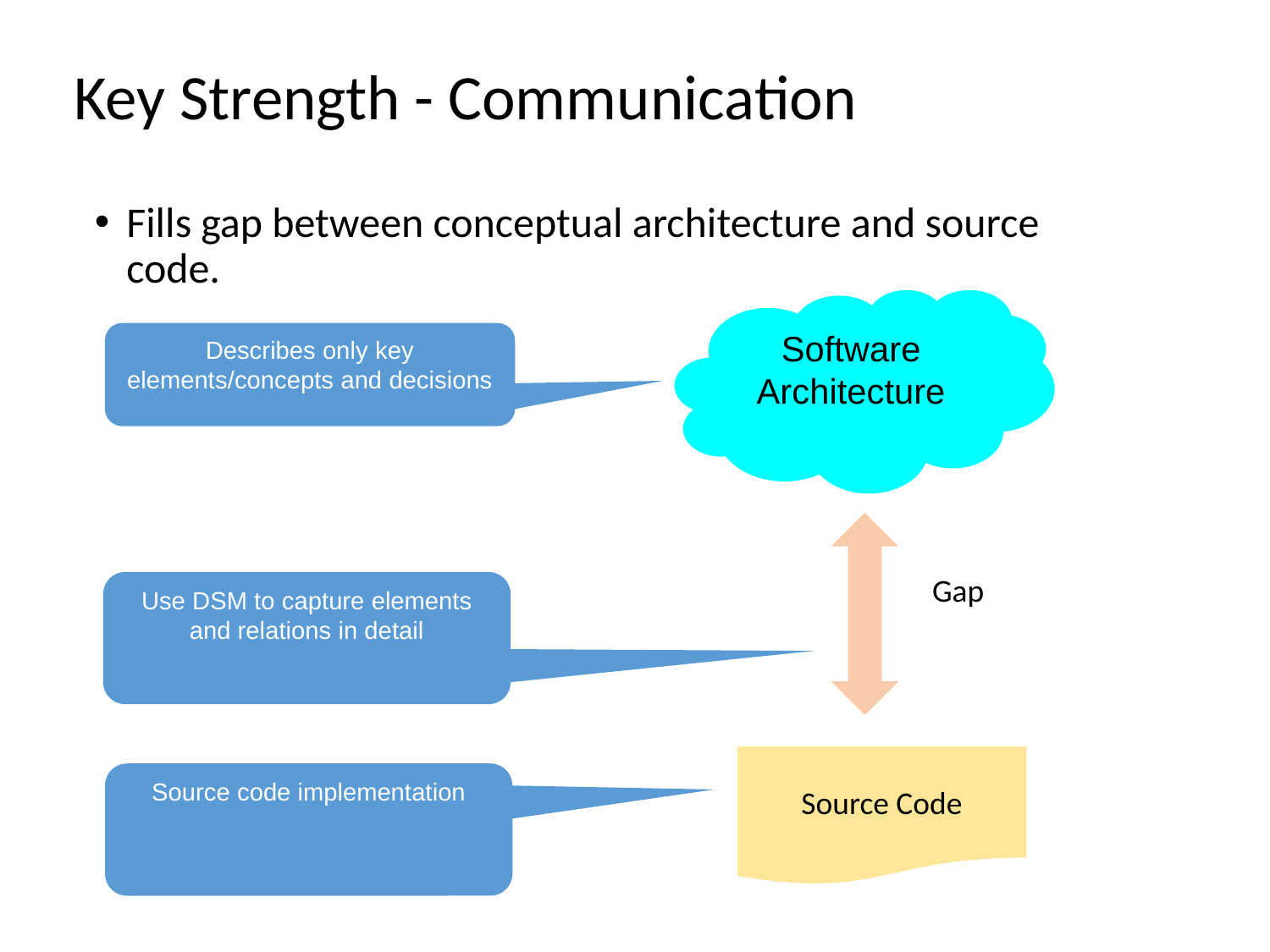

Key Strength - Communication
Fills gap between conceptual architecture and source code.
Software Architecture
Describes only key elements/concepts and decisions

Gap
Use DSM to capture elements and relations in detail
Source Code
Source code implementation